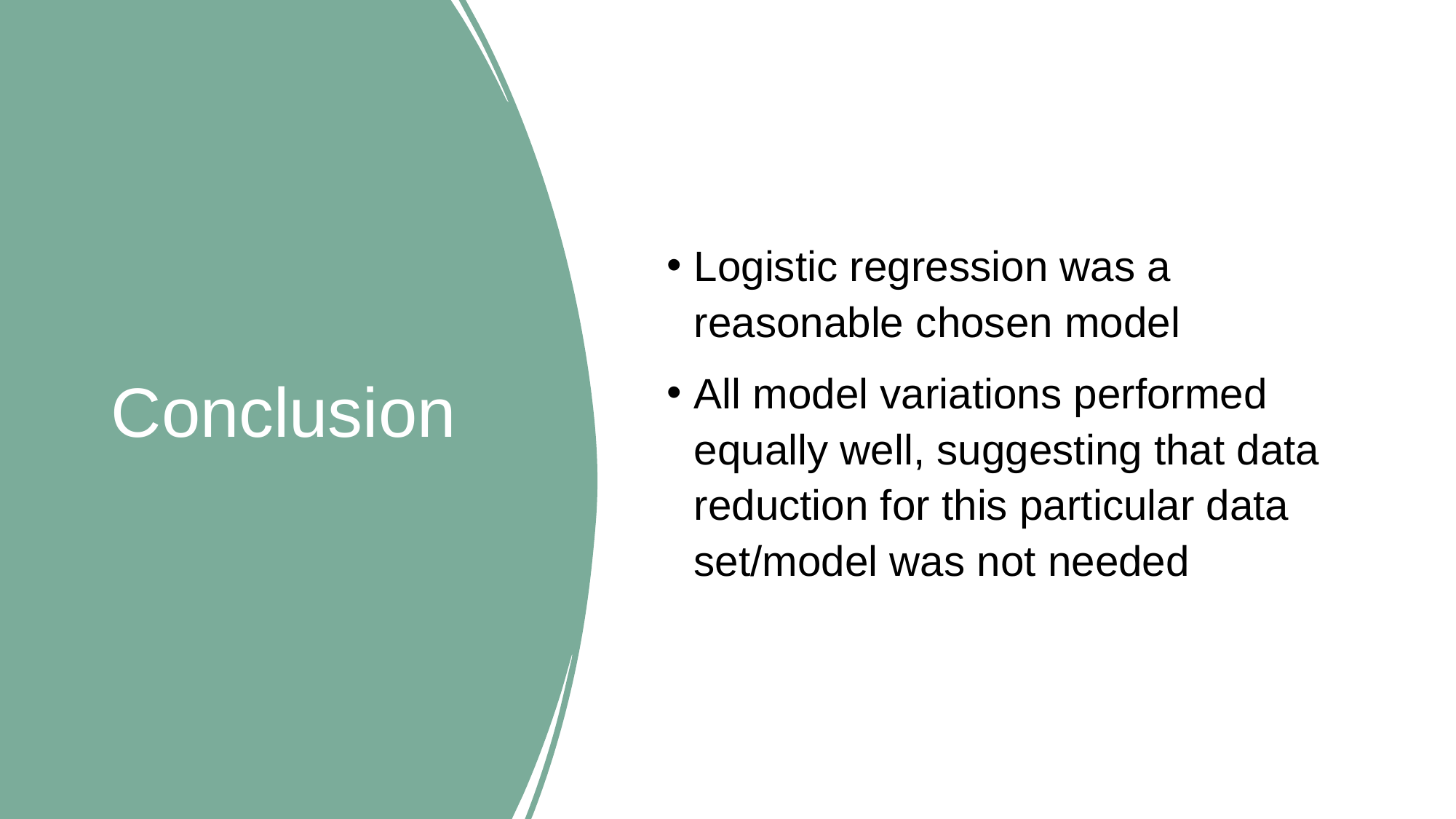

# Conclusion
Logistic regression was a reasonable chosen model
All model variations performed equally well, suggesting that data reduction for this particular data set/model was not needed